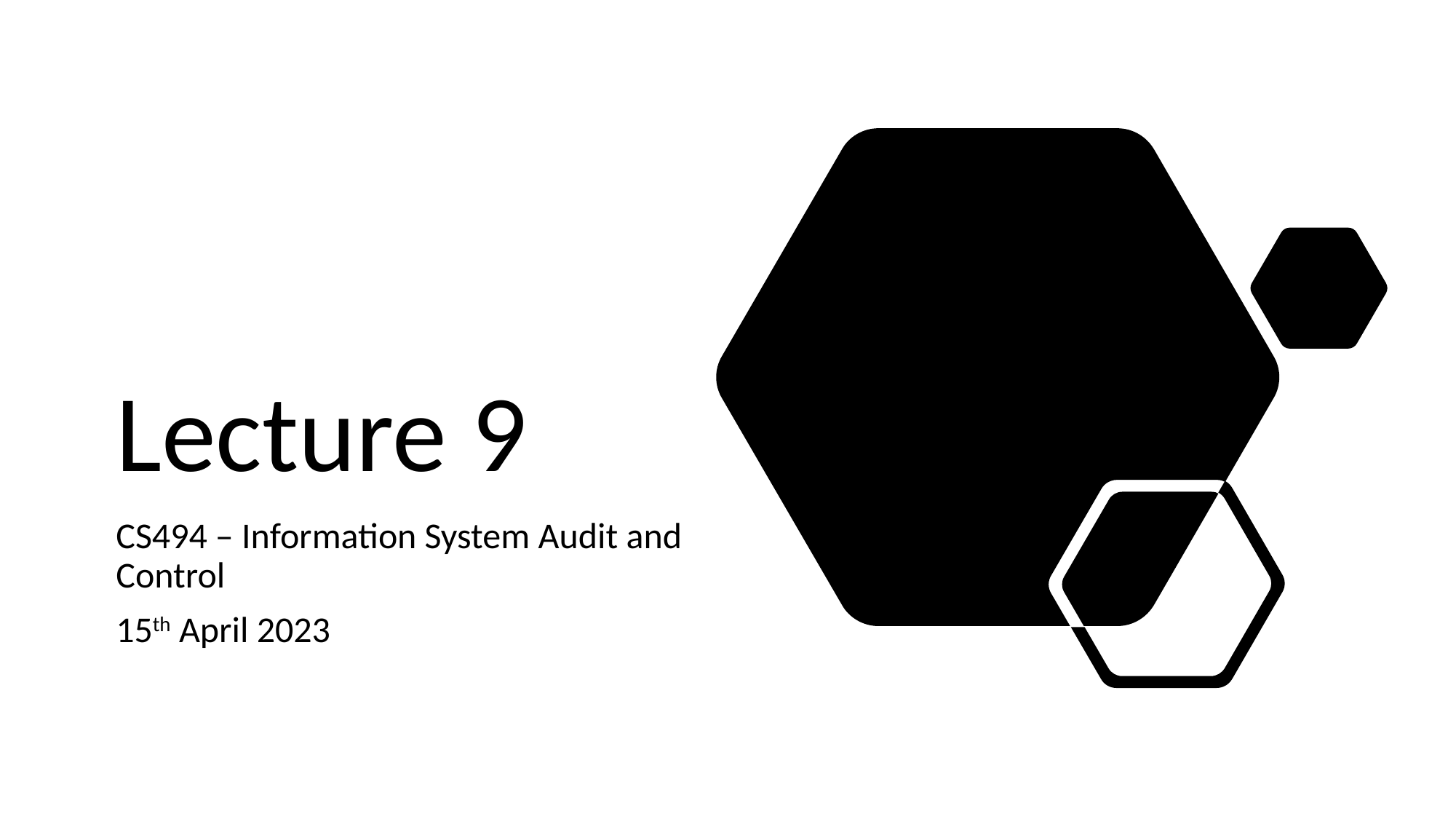

# Lecture 9

CS494 – Information System Audit and Control
15th April 2023